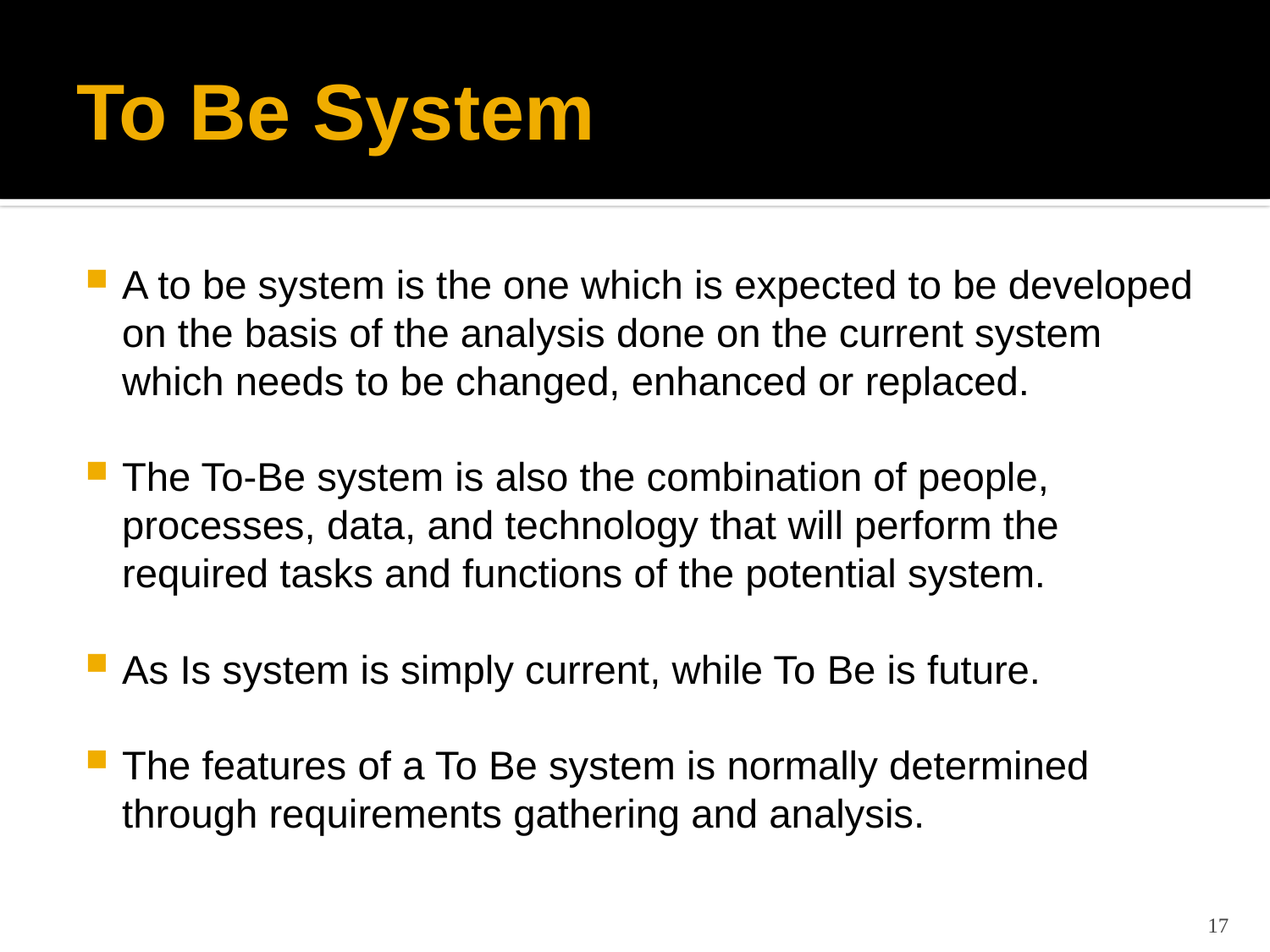

# To Be System
A to be system is the one which is expected to be developed on the basis of the analysis done on the current system which needs to be changed, enhanced or replaced.

The To-Be system is also the combination of people, processes, data, and technology that will perform the required tasks and functions of the potential system.

As Is system is simply current, while To Be is future.

The features of a To Be system is normally determined through requirements gathering and analysis.
17